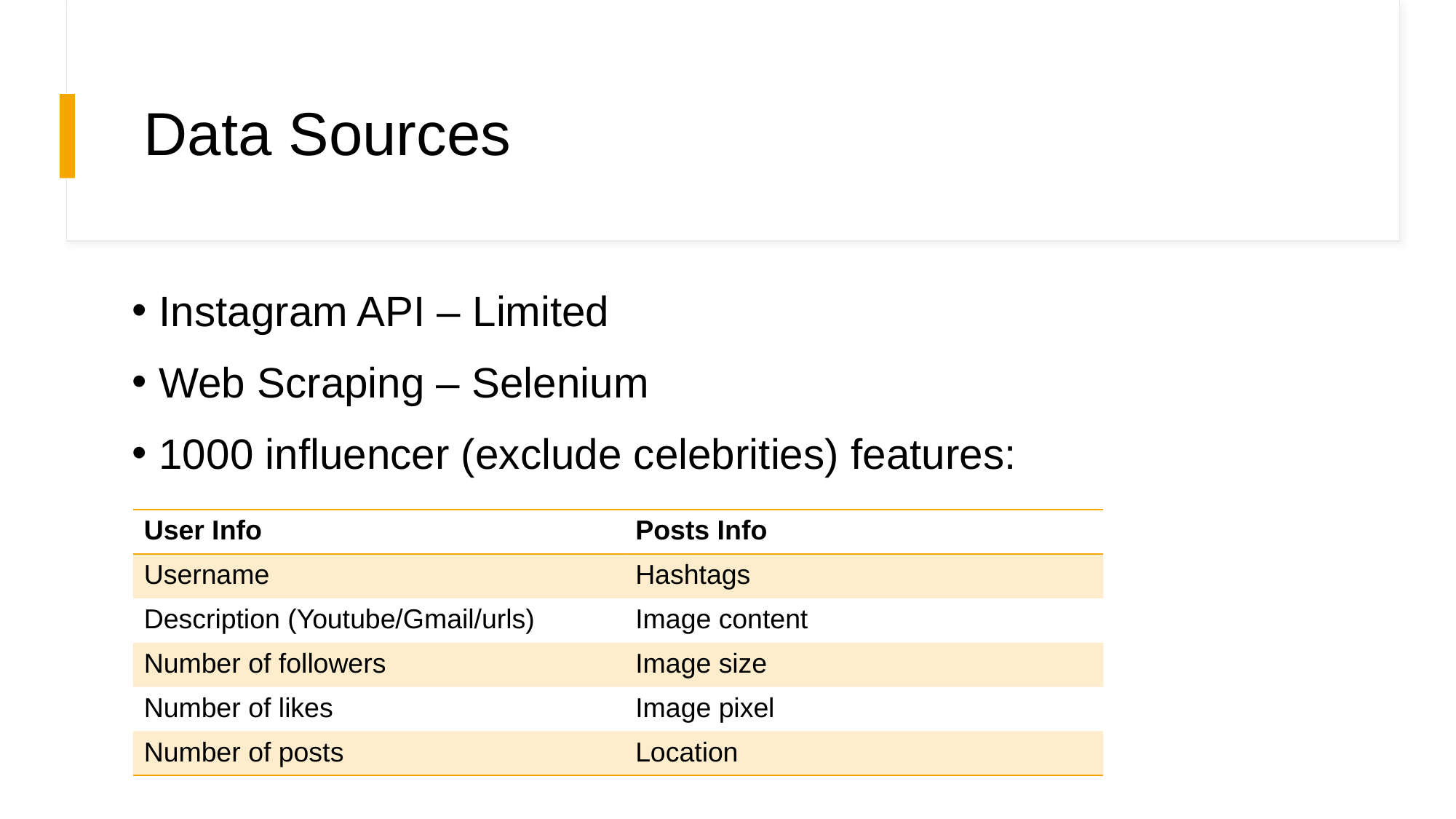

# Data Sources
Instagram API – Limited
Web Scraping – Selenium
1000 influencer (exclude celebrities) features:

| User Info | Posts Info |
| --- | --- |
| Username | Hashtags |
| Description (Youtube/Gmail/urls) | Image content |
| Number of followers | Image size |
| Number of likes | Image pixel |
| Number of posts | Location |